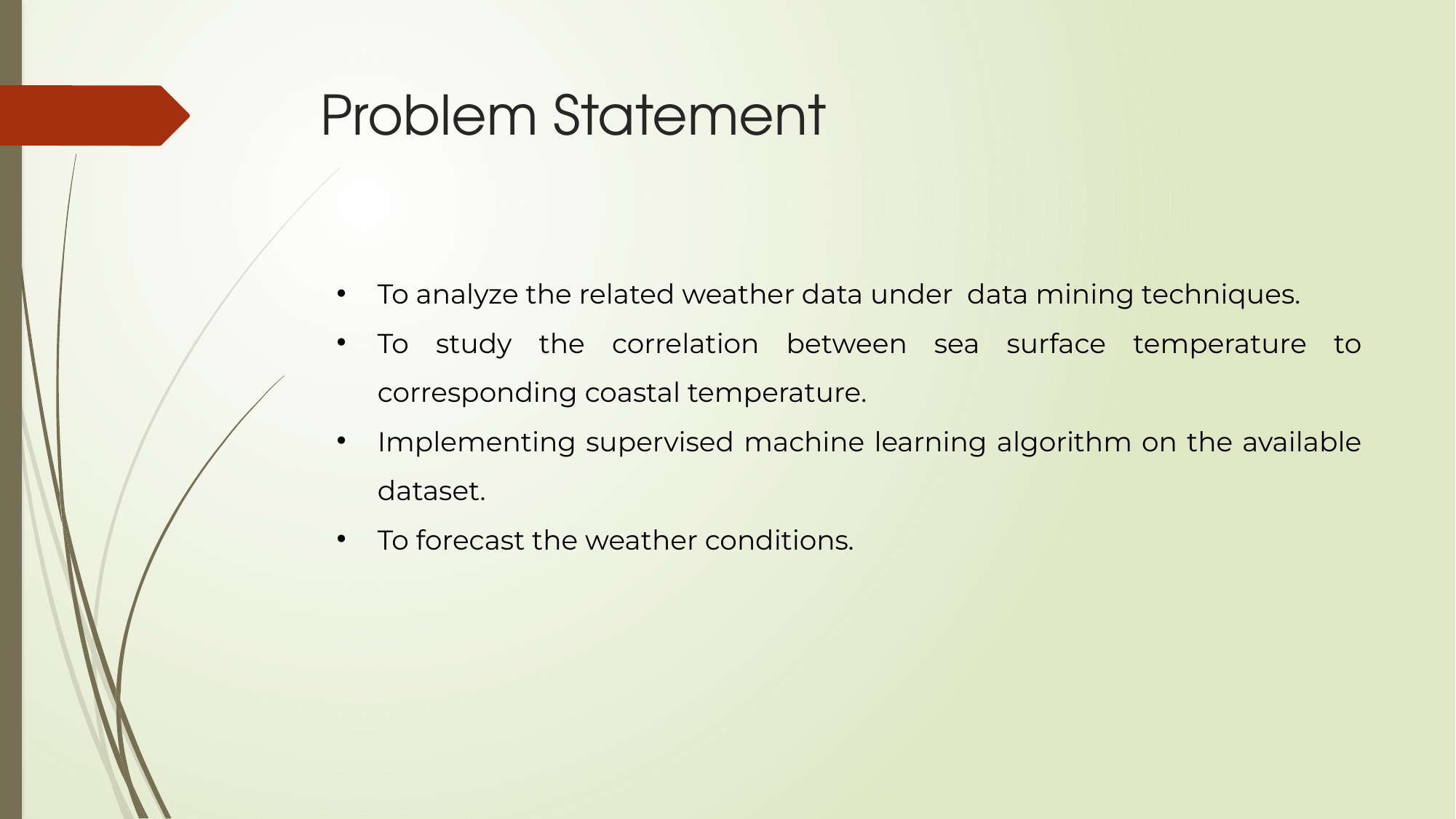

# Problem Statement
To analyze the related weather data under  data mining techniques.
To study the correlation between sea surface temperature to corresponding coastal temperature.
Implementing supervised machine learning algorithm on the available dataset.
To forecast the weather conditions.